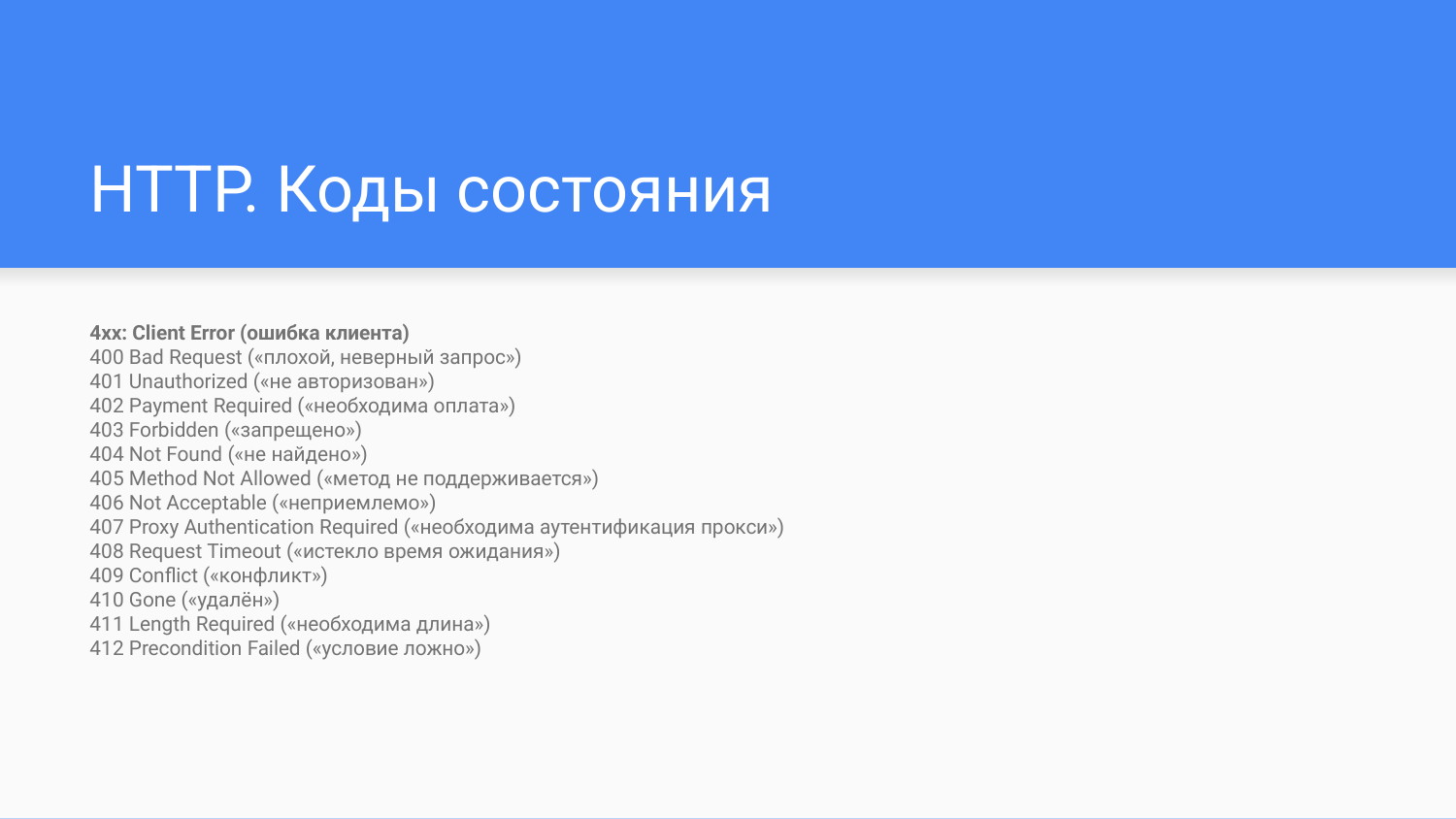

# HTTP. Коды состояния
4xx: Client Error (ошибка клиента)
400 Bad Request («плохой, неверный запрос»)
401 Unauthorized («не авторизован»)
402 Payment Required («необходима оплата»)
403 Forbidden («запрещено»)
404 Not Found («не найдено»)
405 Method Not Allowed («метод не поддерживается»)
406 Not Acceptable («неприемлемо»)
407 Proxy Authentication Required («необходима аутентификация прокси»)
408 Request Timeout («истекло время ожидания»)
409 Conflict («конфликт»)
410 Gone («удалён»)
411 Length Required («необходима длина»)
412 Precondition Failed («условие ложно»)